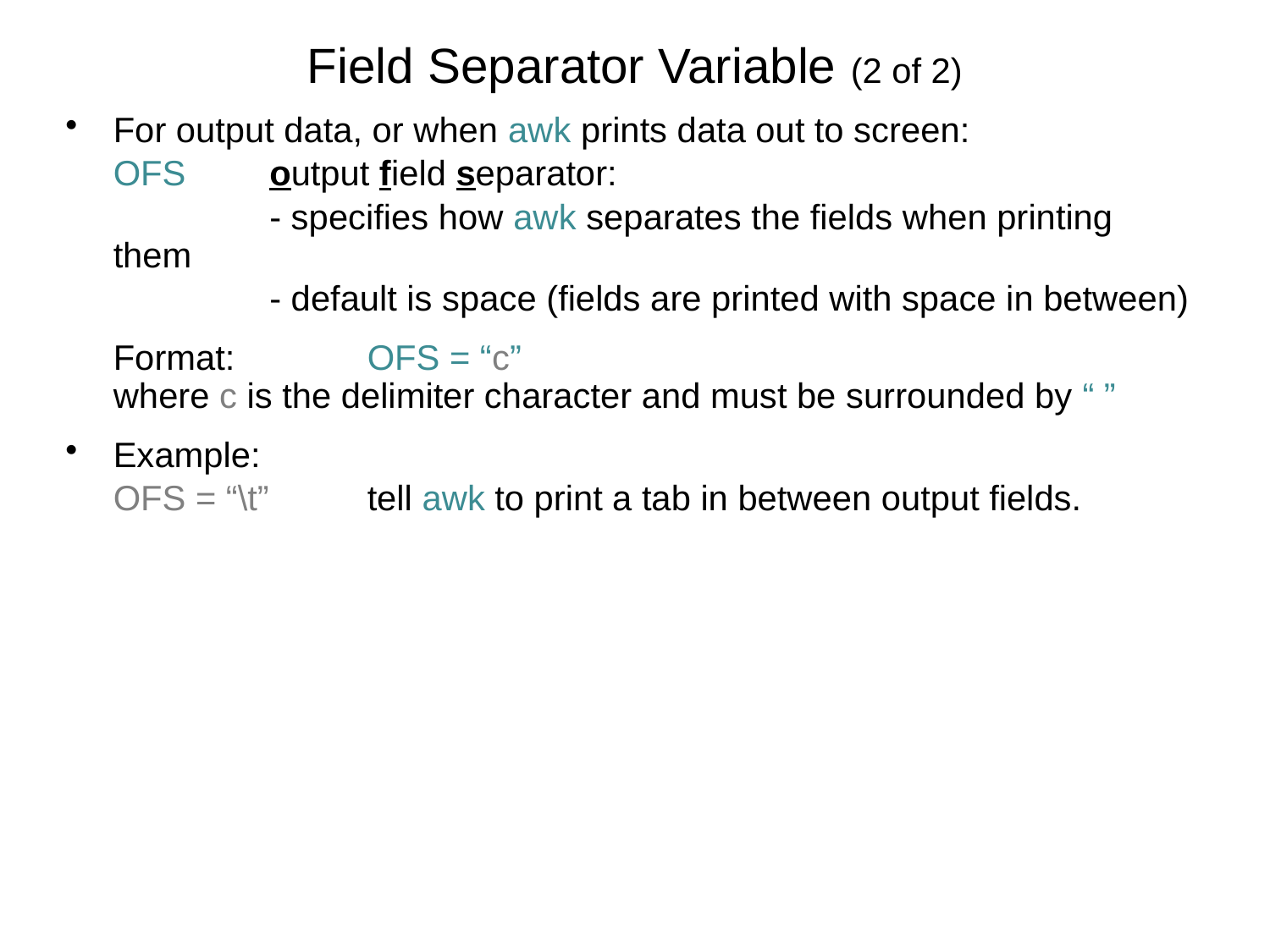

# Field Separator Variable (2 of 2)
For output data, or when awk prints data out to screen:
	OFS	   output field separator:
		   - specifies how awk separates the fields when printing them
		   - default is space (fields are printed with space in between)
	Format:   	OFS = “c”
	where c is the delimiter character and must be surrounded by “ ”
Example:
	OFS = “\t”	tell awk to print a tab in between output fields.